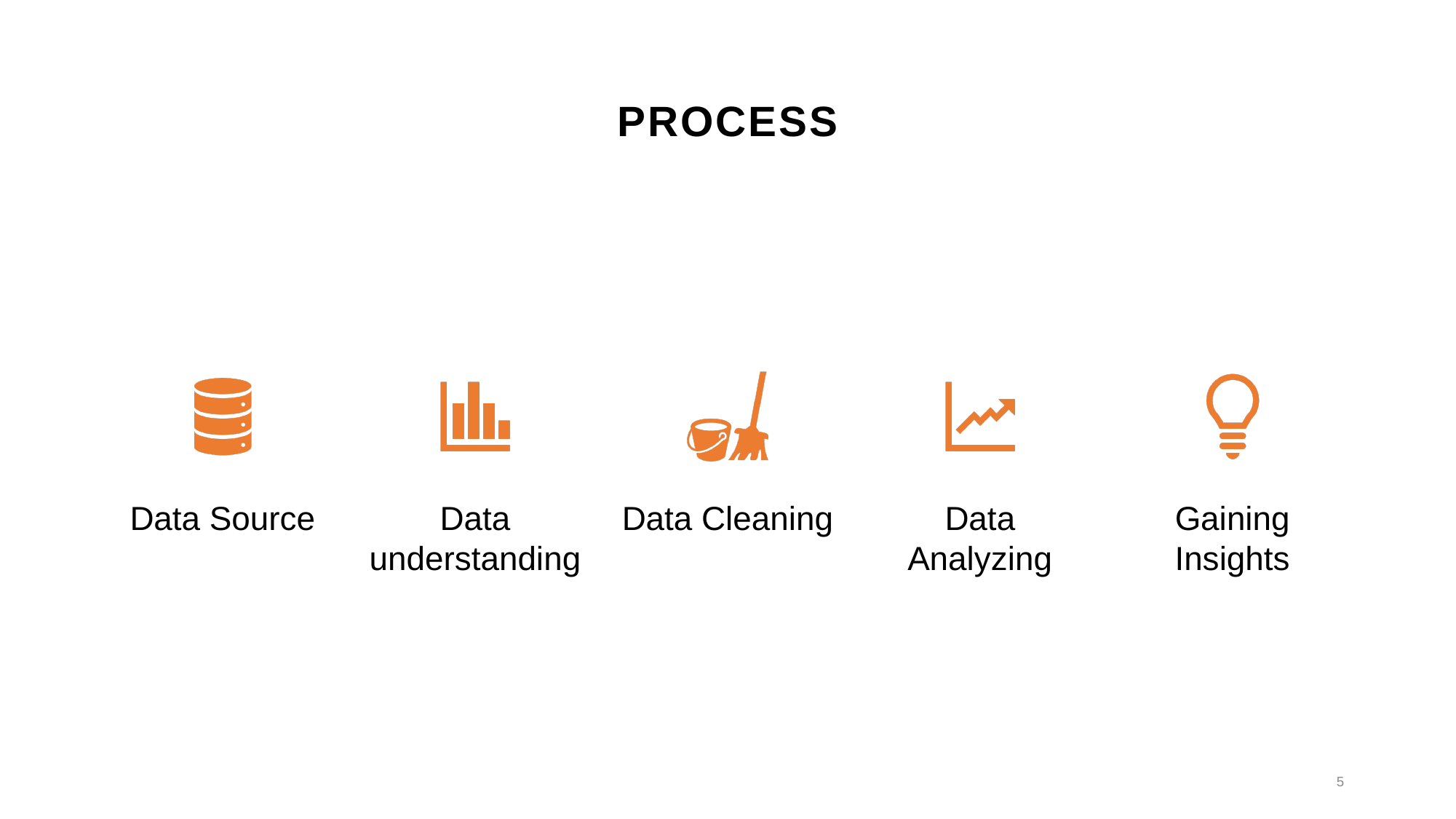

# PROCESS
Data Source
Data understanding
Data Cleaning
Data Analyzing
Gaining Insights
5